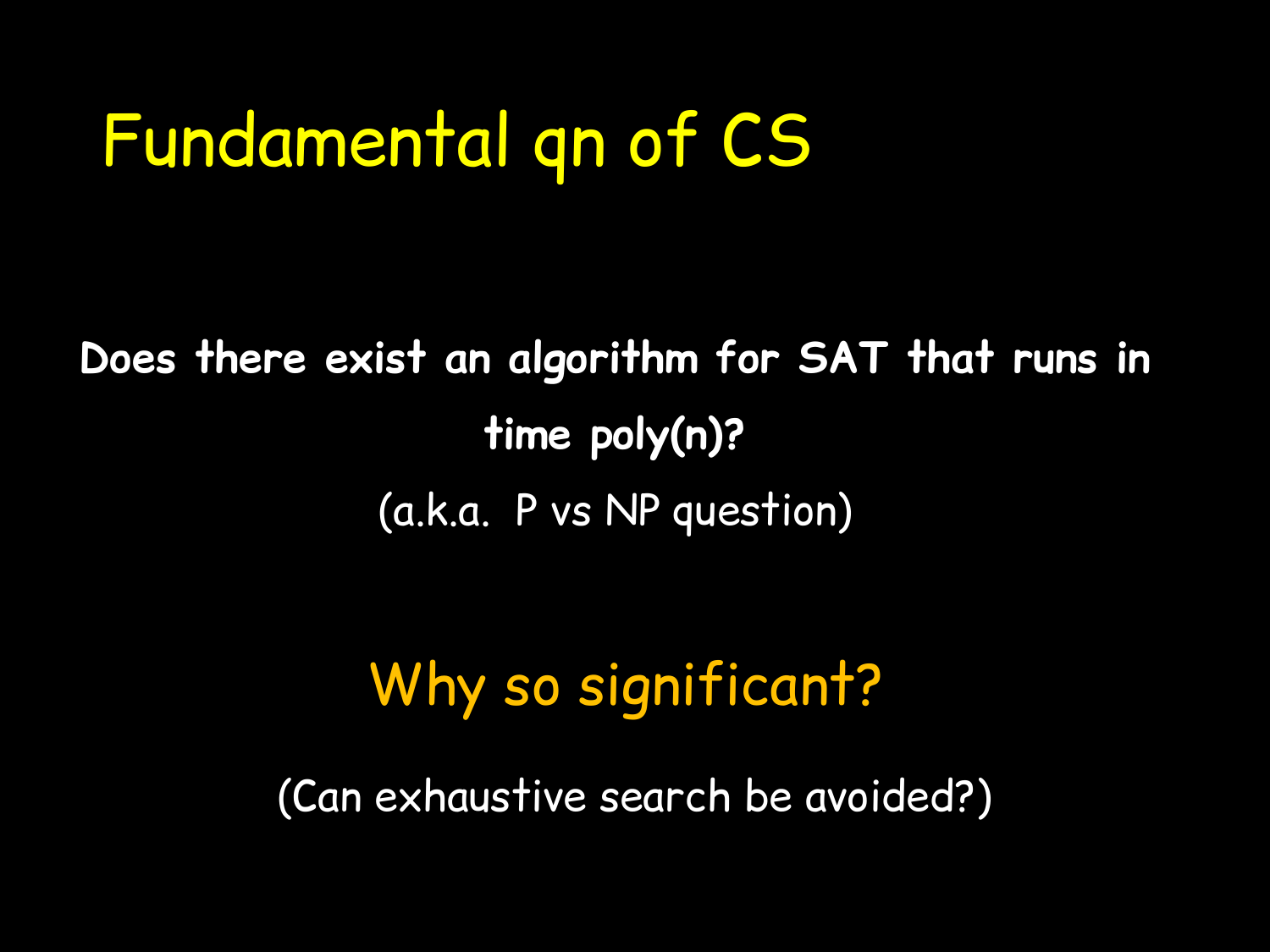

# Fundamental qn of CS
Does there exist an algorithm for SAT that runs in time poly(n)?
(a.k.a.  P vs NP question)
Why so significant?
(Can exhaustive search be avoided?)